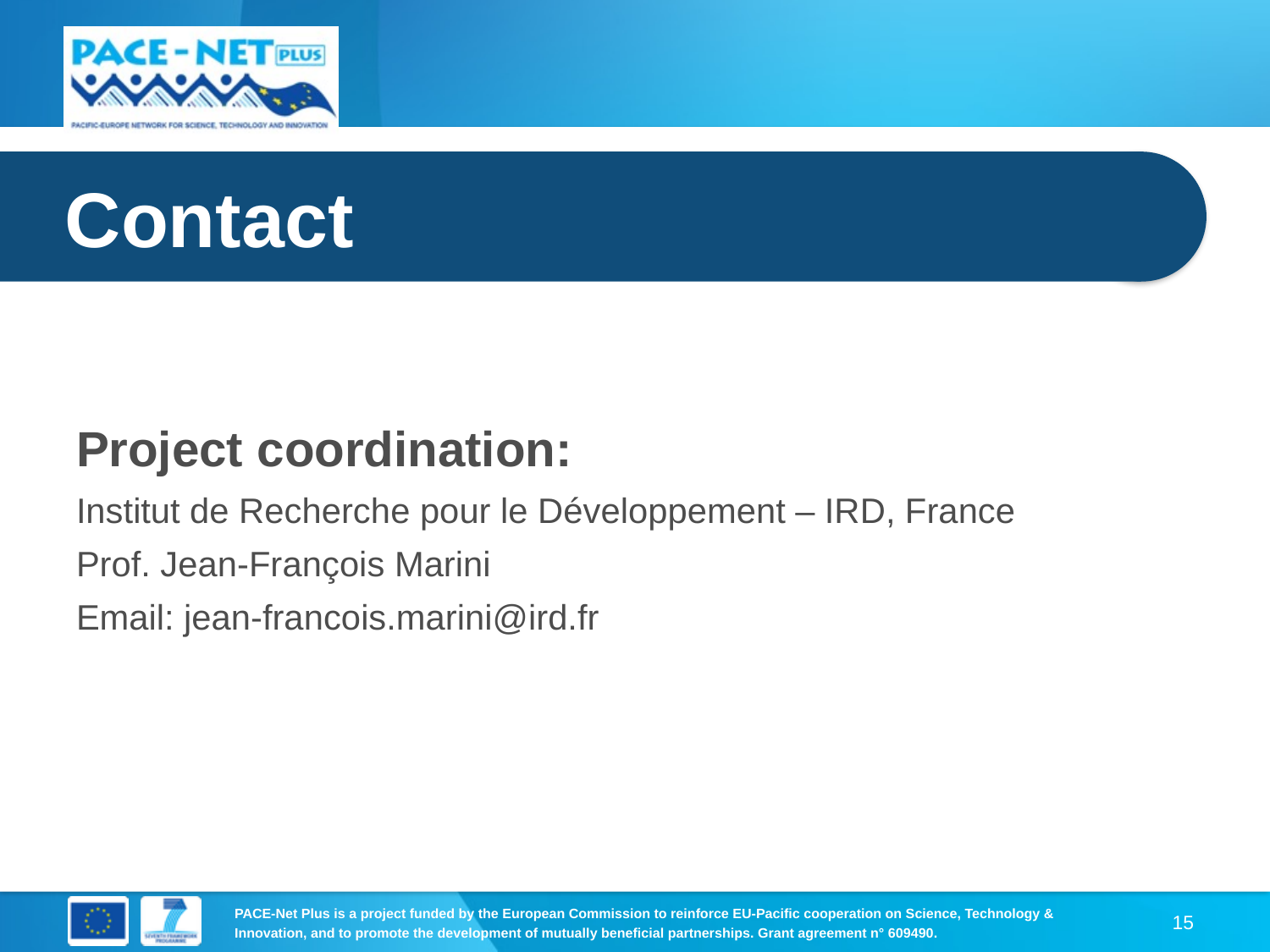

# Contact
Project coordination:
Institut de Recherche pour le Développement – IRD, France
Prof. Jean-François Marini
Email: jean-francois.marini@ird.fr
15